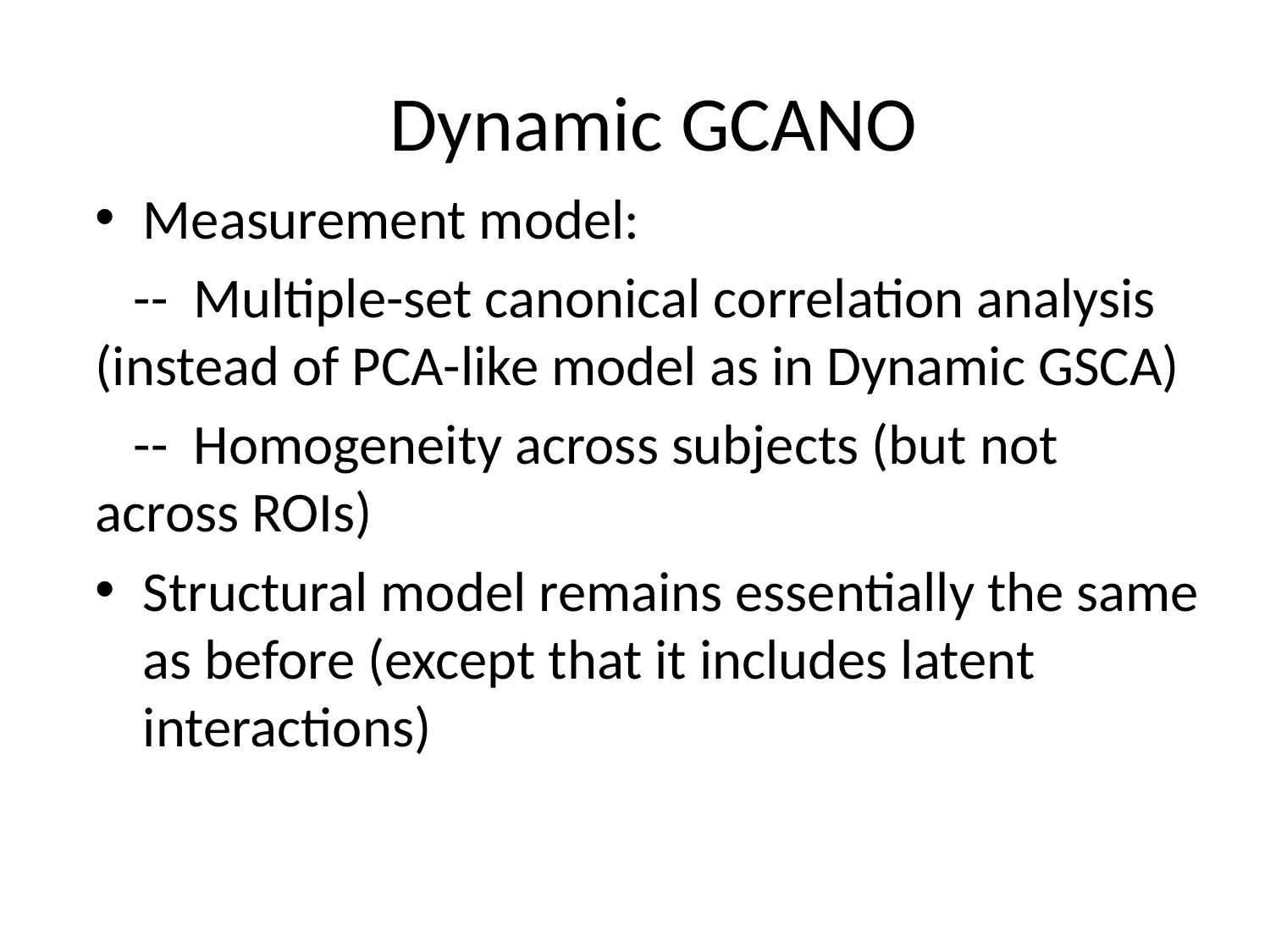

# Dynamic GCANO
Measurement model:
   --  Multiple-set canonical correlation analysis (instead of PCA-like model as in Dynamic GSCA)
   --  Homogeneity across subjects (but not across ROIs)
Structural model remains essentially the same as before (except that it includes latent interactions)